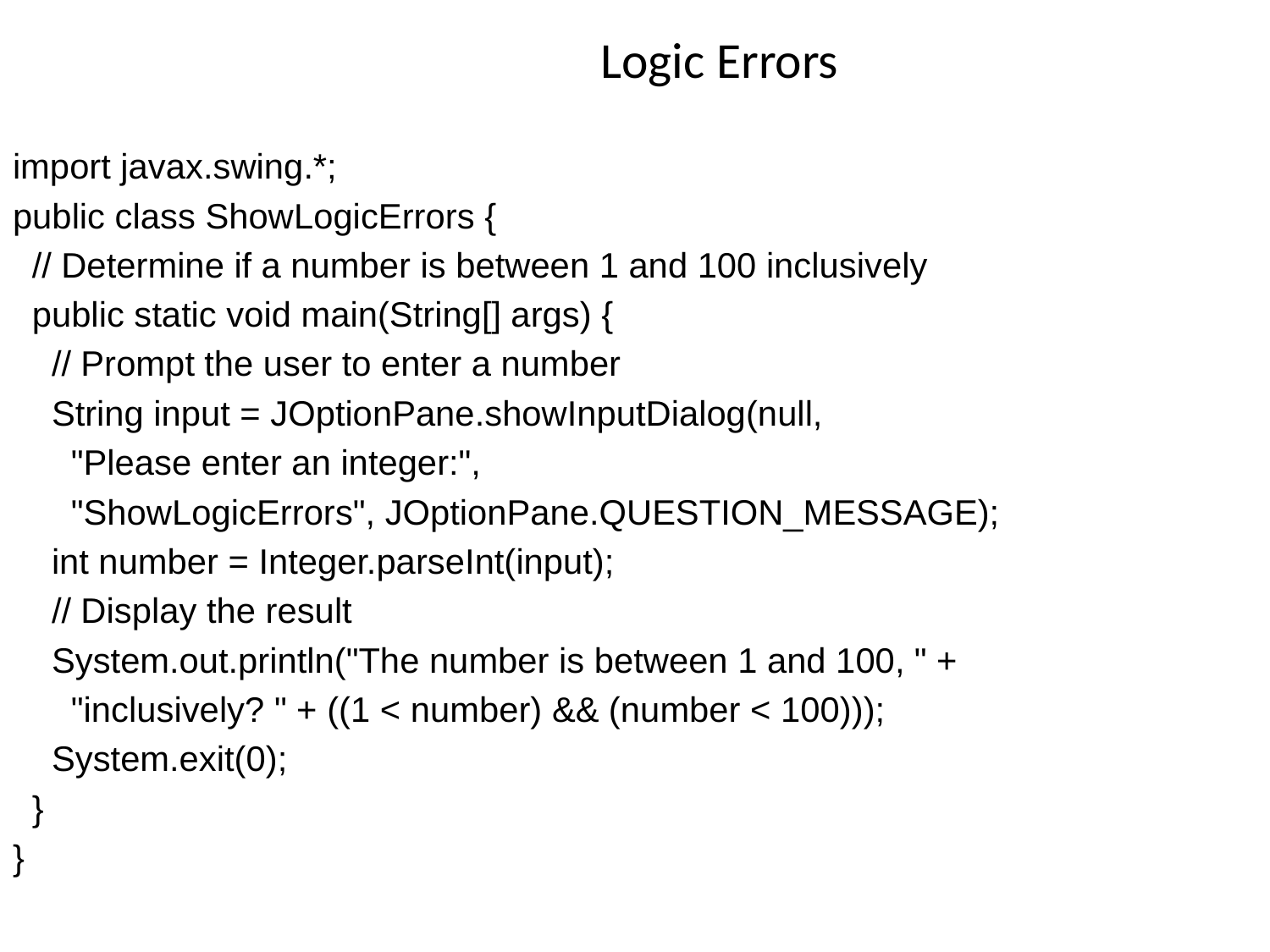

# Logic Errors
import javax.swing.*;
public class ShowLogicErrors {
  // Determine if a number is between 1 and 100 inclusively
  public static void main(String[] args) {
    // Prompt the user to enter a number
    String input = JOptionPane.showInputDialog(null,
      "Please enter an integer:",
      "ShowLogicErrors", JOptionPane.QUESTION_MESSAGE);
    int number = Integer.parseInt(input);
    // Display the result
    System.out.println("The number is between 1 and 100, " +
      "inclusively? " + ((1 < number) && (number < 100)));
    System.exit(0);
  }
}